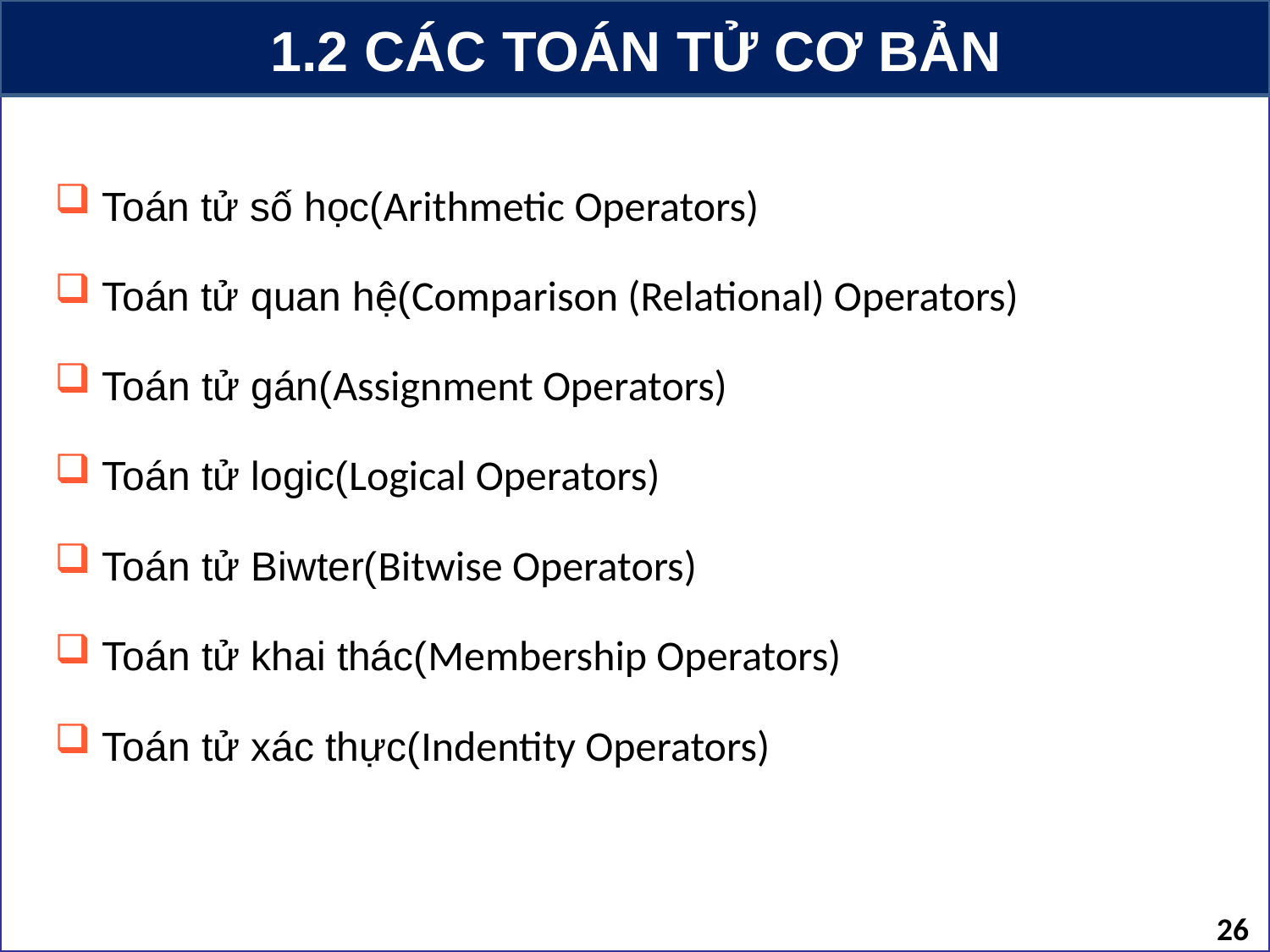

# 1.2 CÁC TOÁN TỬ CƠ BẢN
Toán tử số học(Arithmetic Operators)
Toán tử quan hệ(Comparison (Relational) Operators)
Toán tử gán(Assignment Operators)
Toán tử logic(Logical Operators)
Toán tử Biwter(Bitwise Operators)
Toán tử khai thác(Membership Operators)
Toán tử xác thực(Indentity Operators)
26